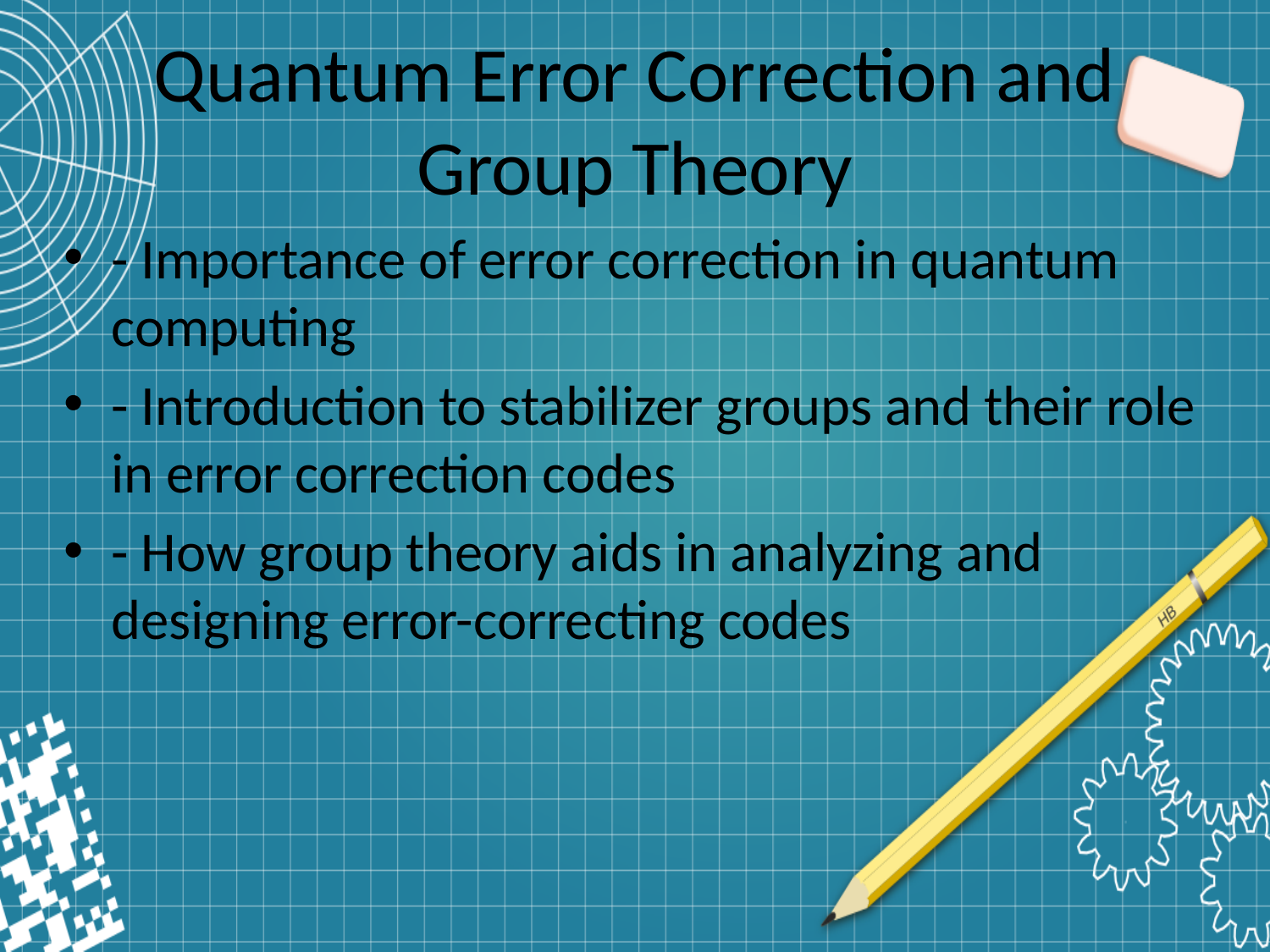

# Quantum Error Correction and Group Theory
- Importance of error correction in quantum computing
- Introduction to stabilizer groups and their role in error correction codes
- How group theory aids in analyzing and designing error-correcting codes